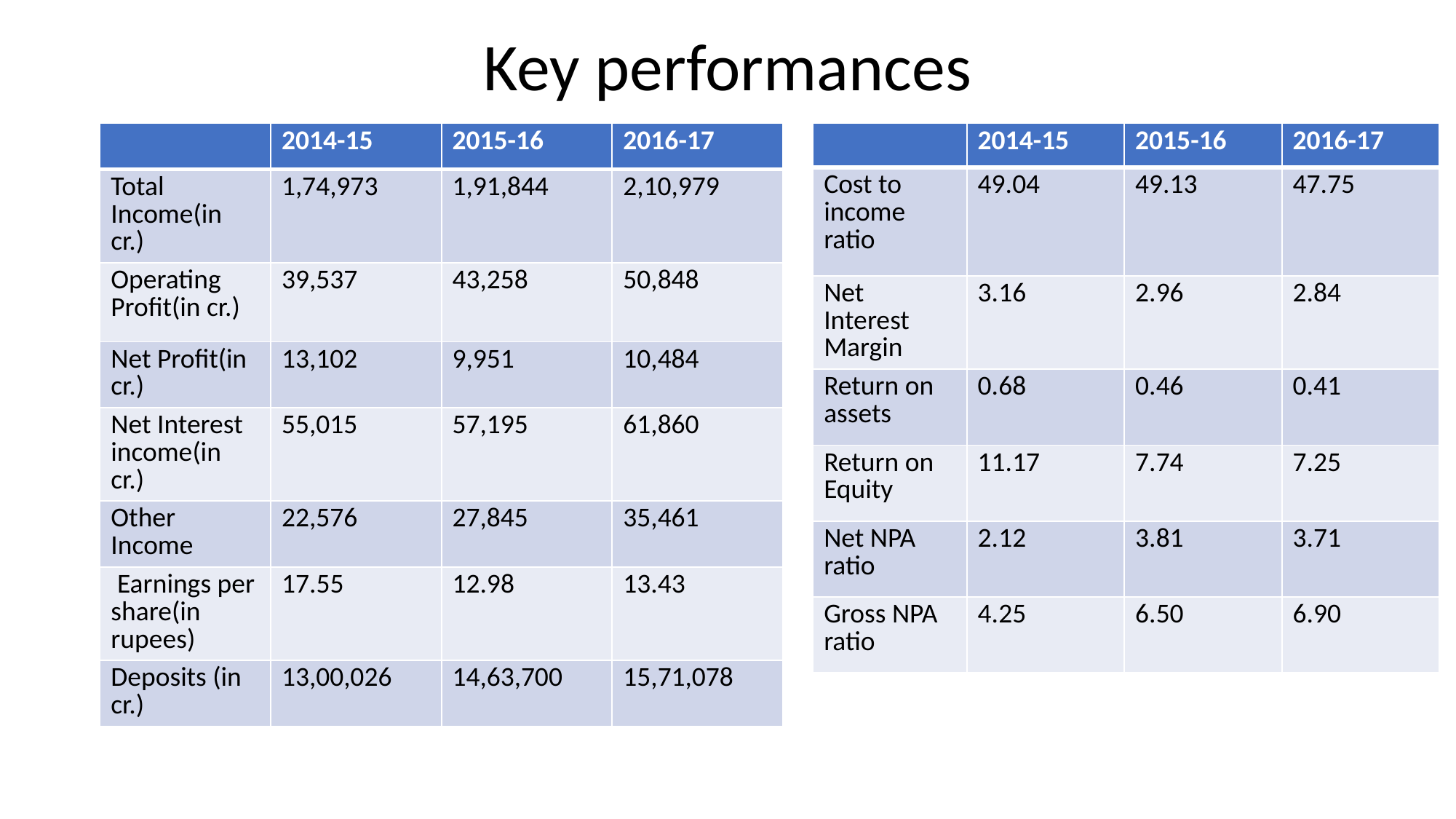

# Key performances
|  | 2014-15 | 2015-16 | 2016-17 |
| --- | --- | --- | --- |
| Total Income(in cr.) | 1,74,973 | 1,91,844 | 2,10,979 |
| Operating Profit(in cr.) | 39,537 | 43,258 | 50,848 |
| Net Profit(in cr.) | 13,102 | 9,951 | 10,484 |
| Net Interest income(in cr.) | 55,015 | 57,195 | 61,860 |
| Other Income | 22,576 | 27,845 | 35,461 |
| Earnings per share(in rupees) | 17.55 | 12.98 | 13.43 |
| Deposits (in cr.) | 13,00,026 | 14,63,700 | 15,71,078 |
|  | 2014-15 | 2015-16 | 2016-17 |
| --- | --- | --- | --- |
| Cost to income ratio | 49.04 | 49.13 | 47.75 |
| Net Interest Margin | 3.16 | 2.96 | 2.84 |
| Return on assets | 0.68 | 0.46 | 0.41 |
| Return on Equity | 11.17 | 7.74 | 7.25 |
| Net NPA ratio | 2.12 | 3.81 | 3.71 |
| Gross NPA ratio | 4.25 | 6.50 | 6.90 |